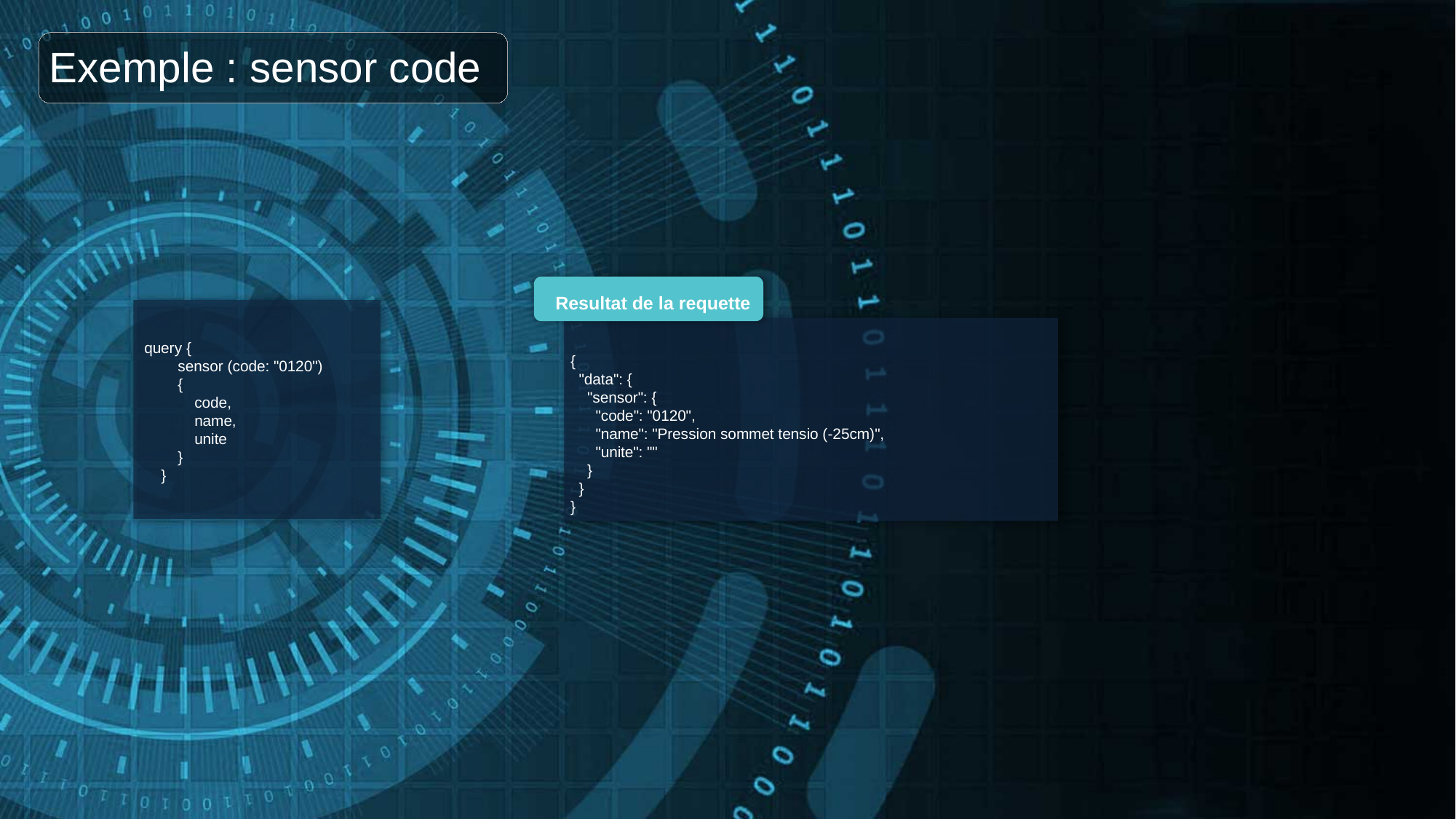

Exemple : sensor code

Resultat de la requette

query {
        sensor (code: "0120")
        {
            code,
            name,
            unite
        }
    }
{
  "data": {
    "sensor": {
      "code": "0120",
      "name": "Pression sommet tensio (-25cm)",
      "unite": ""
    }
  }
}